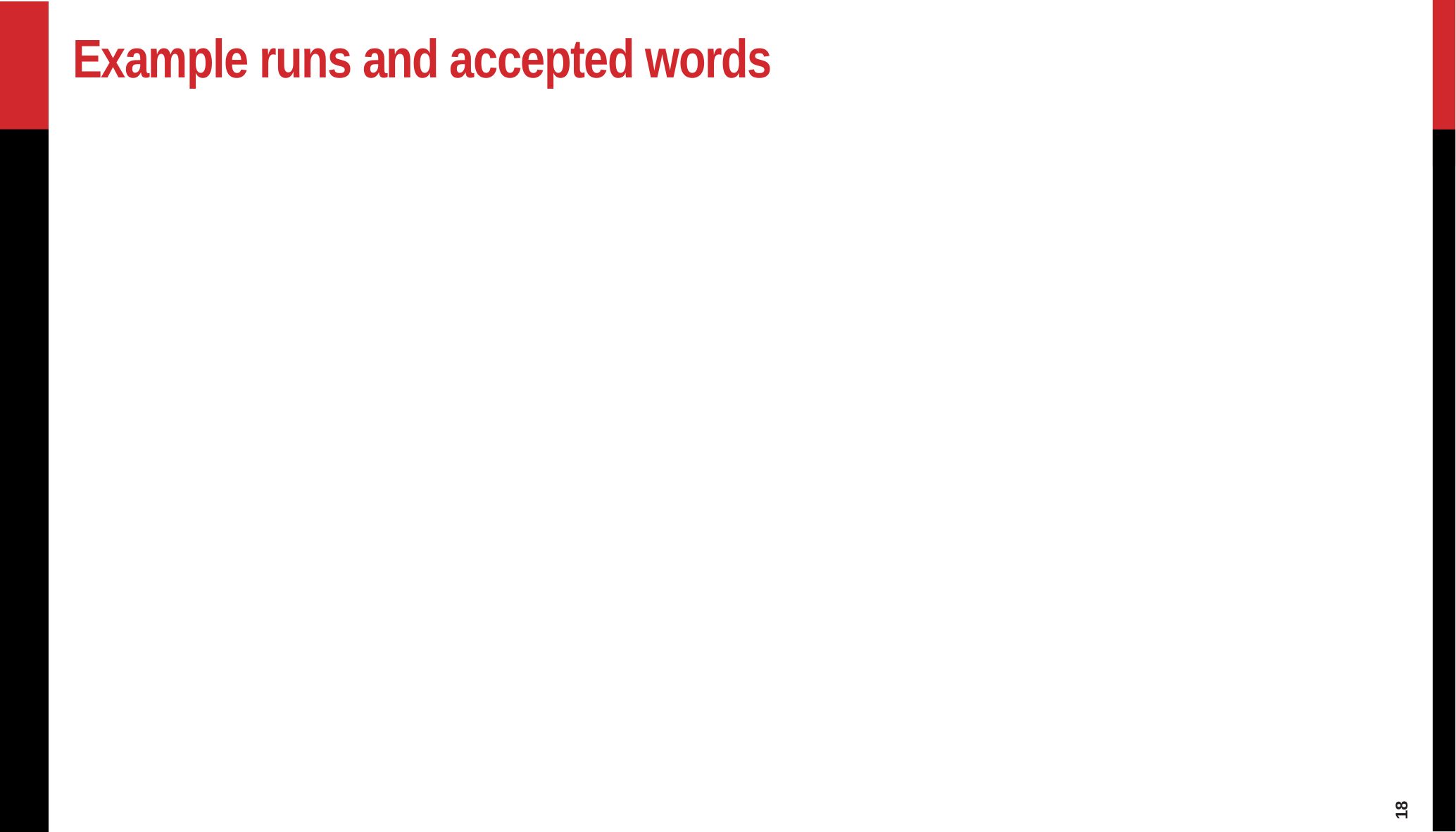

# Example runs and accepted words

18